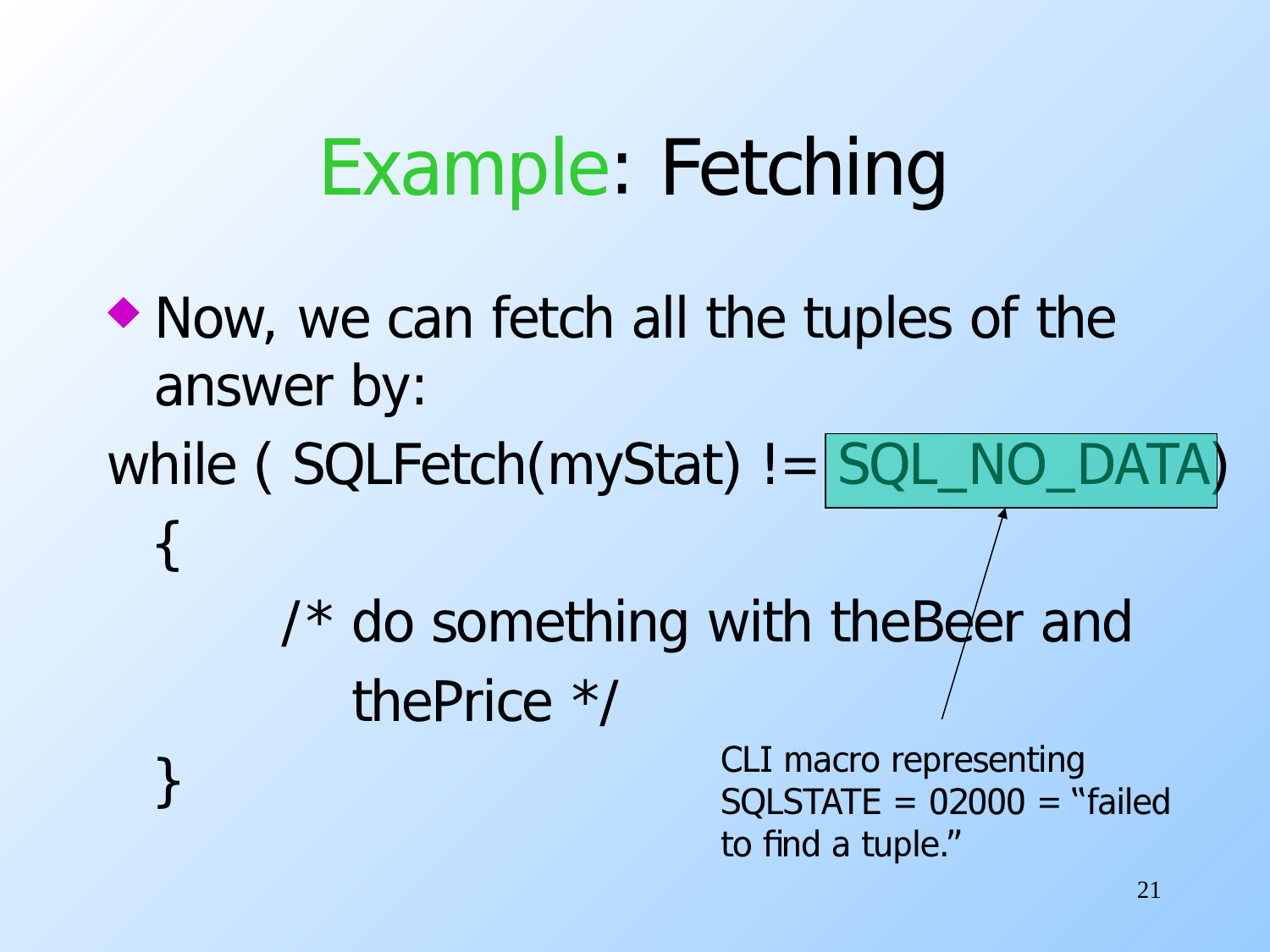

# Example: Fetching
Now, we can fetch all the tuples of the answer by:
while ( SQLFetch(myStat) != SQL_NO_DATA)
	{
		/* do something with theBeer and
		    thePrice */
	}

CLI macro representing
SQLSTATE = 02000 = “failed
to find a tuple.”
21